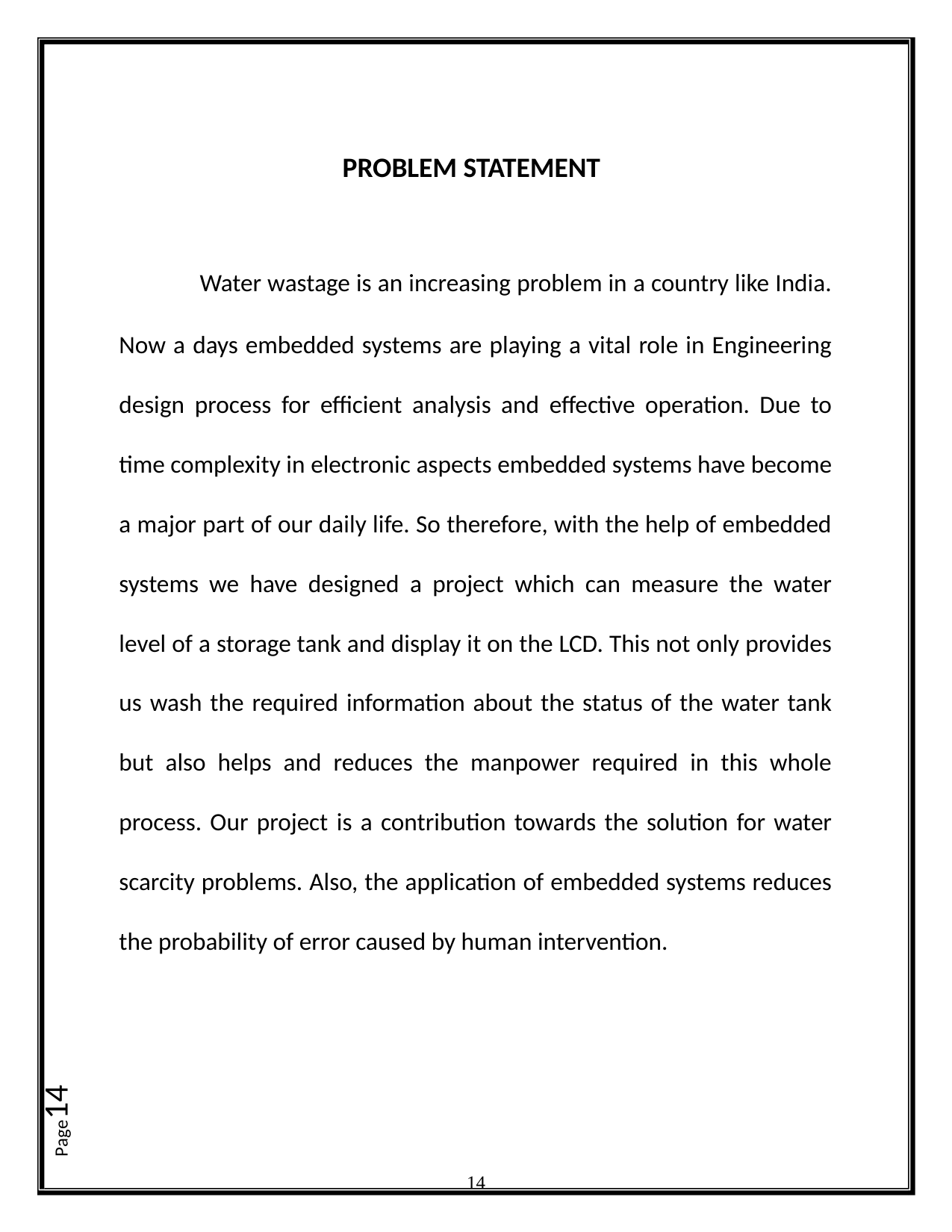

PROBLEM STATEMENT
         Water wastage is an increasing problem in a country like India. Now a days embedded systems are playing a vital role in Engineering design process for efficient analysis and effective operation. Due to time complexity in electronic aspects embedded systems have become a major part of our daily life. So therefore, with the help of embedded systems we have designed a project which can measure the water level of a storage tank and display it on the LCD. This not only provides us wash the required information about the status of the water tank but also helps and reduces the manpower required in this whole process. Our project is a contribution towards the solution for water scarcity problems. Also, the application of embedded systems reduces the probability of error caused by human intervention.
Page14
14